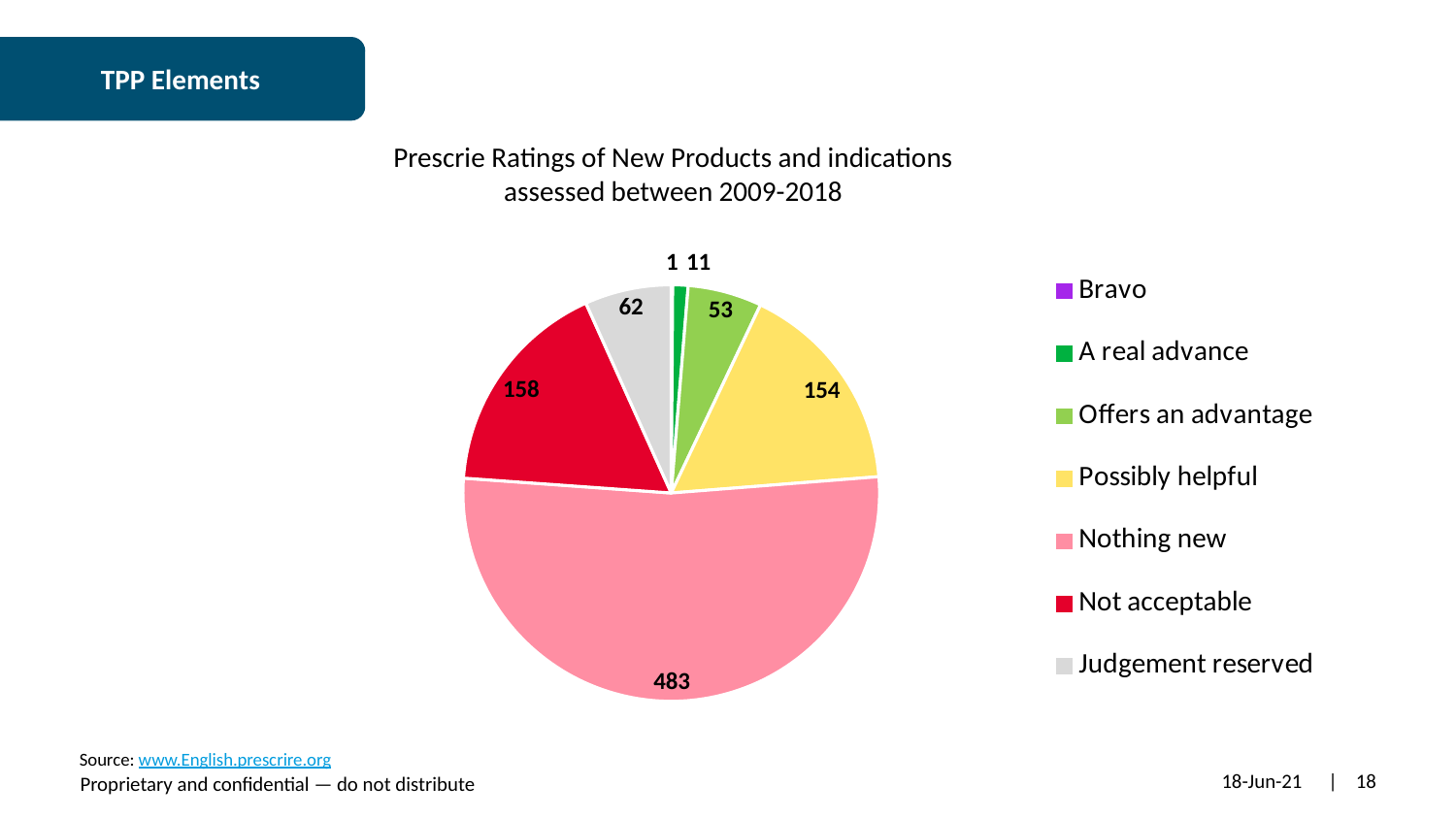

TPP Elements
Narrative: But are products always as good a they claim? Prescrire, a non profit, published aggregated ratings of new products and indications over the past 10 years. In contrast to what we may think, most new products are perceived to be ‘nothing new’ or ‘not acceptable’ by HTA bodies. Only a fraction of new products are considered to be a real advance or to be offering an advantage over current standard of care. This is mainly due to new products inability to demonstrate value vs the current standard of care in head-to-head clinical trials.

Prescrie Ratings of New Products and indications assessed between 2009-2018

### Chart

| Category | 2009-2018 |
|---|---|
| Bravo | 1.0 |
| A real advance | 11.0 |
| Offers an advantage | 53.0 |
| Possibly helpful | 154.0 |
| Nothing new | 483.0 |
| Not acceptable | 158.0 |
| Judgement reserved | 62.0 |
Source: www.English.prescrire.org

18-Jun-21
|    18